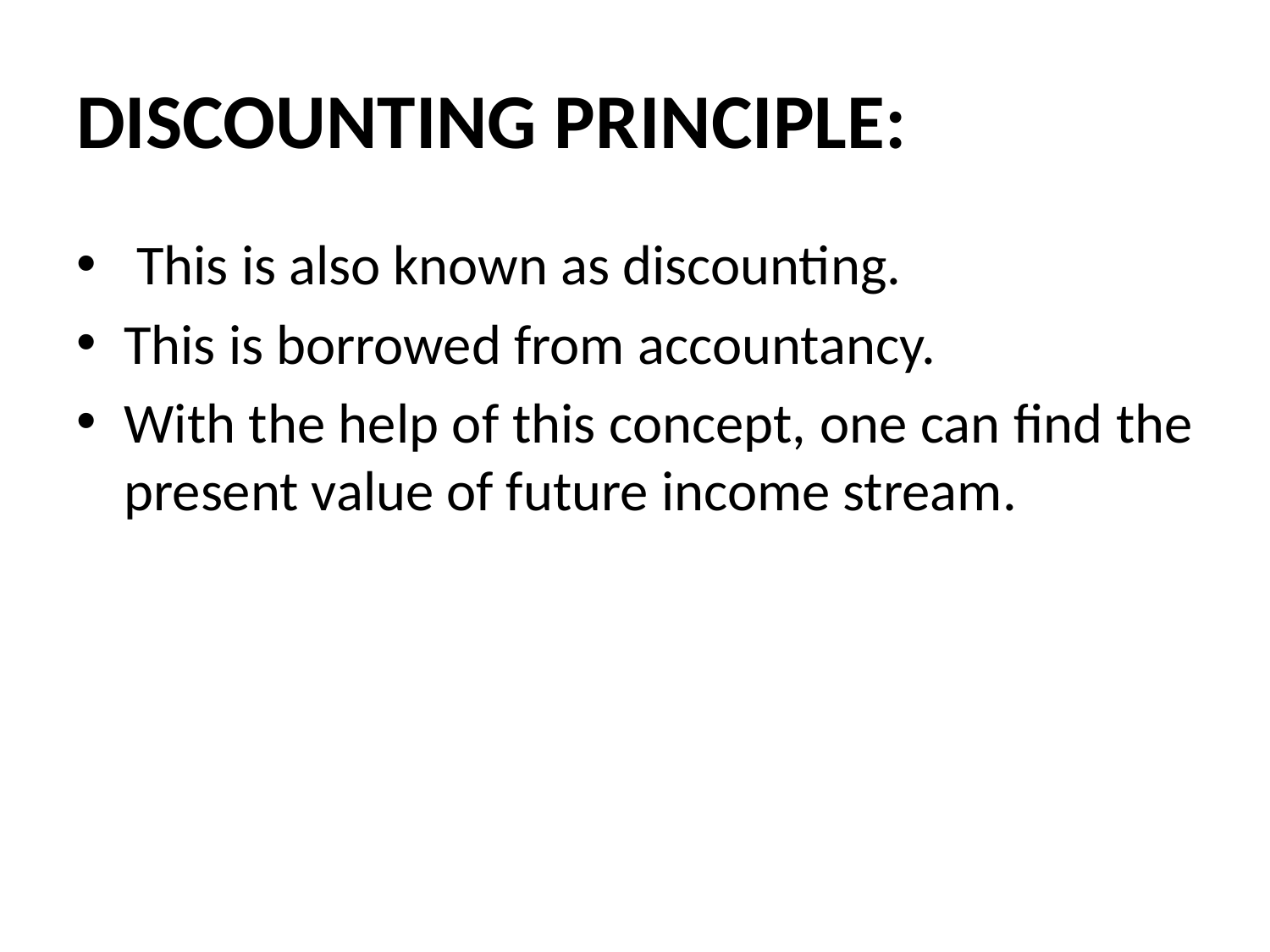

# DISCOUNTING PRINCIPLE:
 This is also known as discounting.
This is borrowed from accountancy.
With the help of this concept, one can find the present value of future income stream.